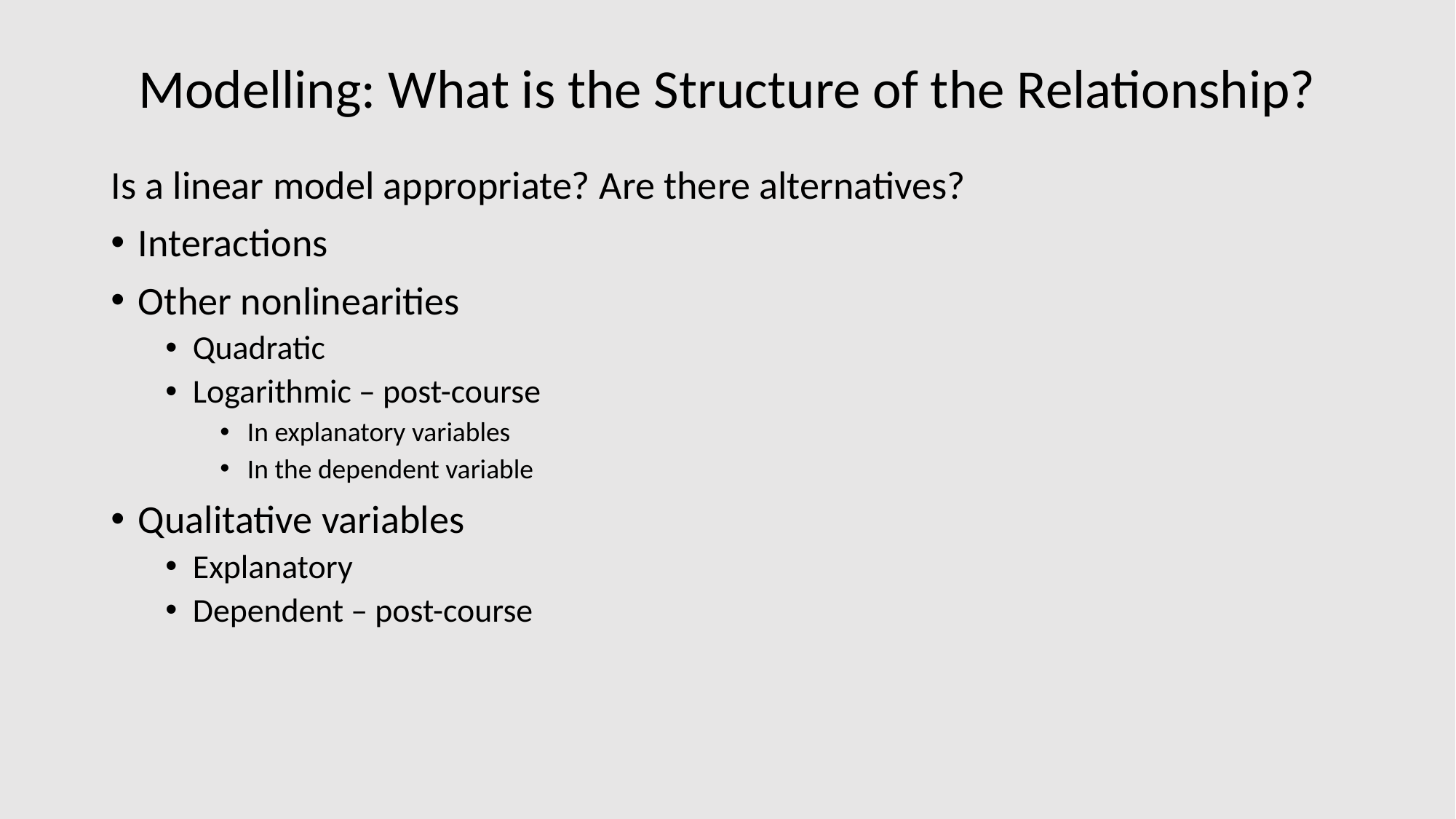

# Modelling: What is the Structure of the Relationship?
Is a linear model appropriate? Are there alternatives?
Interactions
Other nonlinearities
Quadratic
Logarithmic – post-course
In explanatory variables
In the dependent variable
Qualitative variables
Explanatory
Dependent – post-course